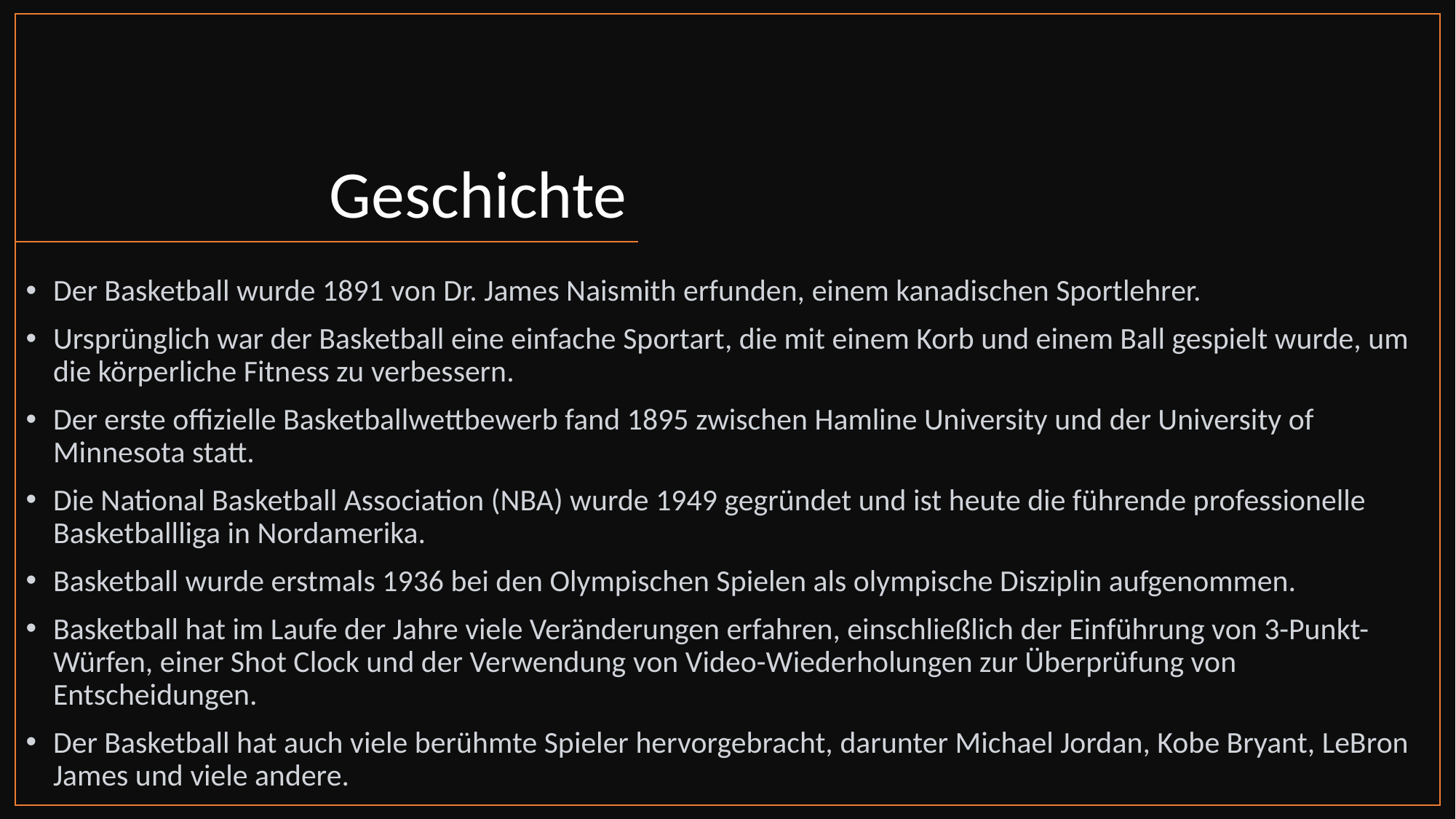

# Geschichte
Der Basketball wurde 1891 von Dr. James Naismith erfunden, einem kanadischen Sportlehrer.
Ursprünglich war der Basketball eine einfache Sportart, die mit einem Korb und einem Ball gespielt wurde, um die körperliche Fitness zu verbessern.
Der erste offizielle Basketballwettbewerb fand 1895 zwischen Hamline University und der University of Minnesota statt.
Die National Basketball Association (NBA) wurde 1949 gegründet und ist heute die führende professionelle Basketballliga in Nordamerika.
Basketball wurde erstmals 1936 bei den Olympischen Spielen als olympische Disziplin aufgenommen.
Basketball hat im Laufe der Jahre viele Veränderungen erfahren, einschließlich der Einführung von 3-Punkt-Würfen, einer Shot Clock und der Verwendung von Video-Wiederholungen zur Überprüfung von Entscheidungen.
Der Basketball hat auch viele berühmte Spieler hervorgebracht, darunter Michael Jordan, Kobe Bryant, LeBron James und viele andere.